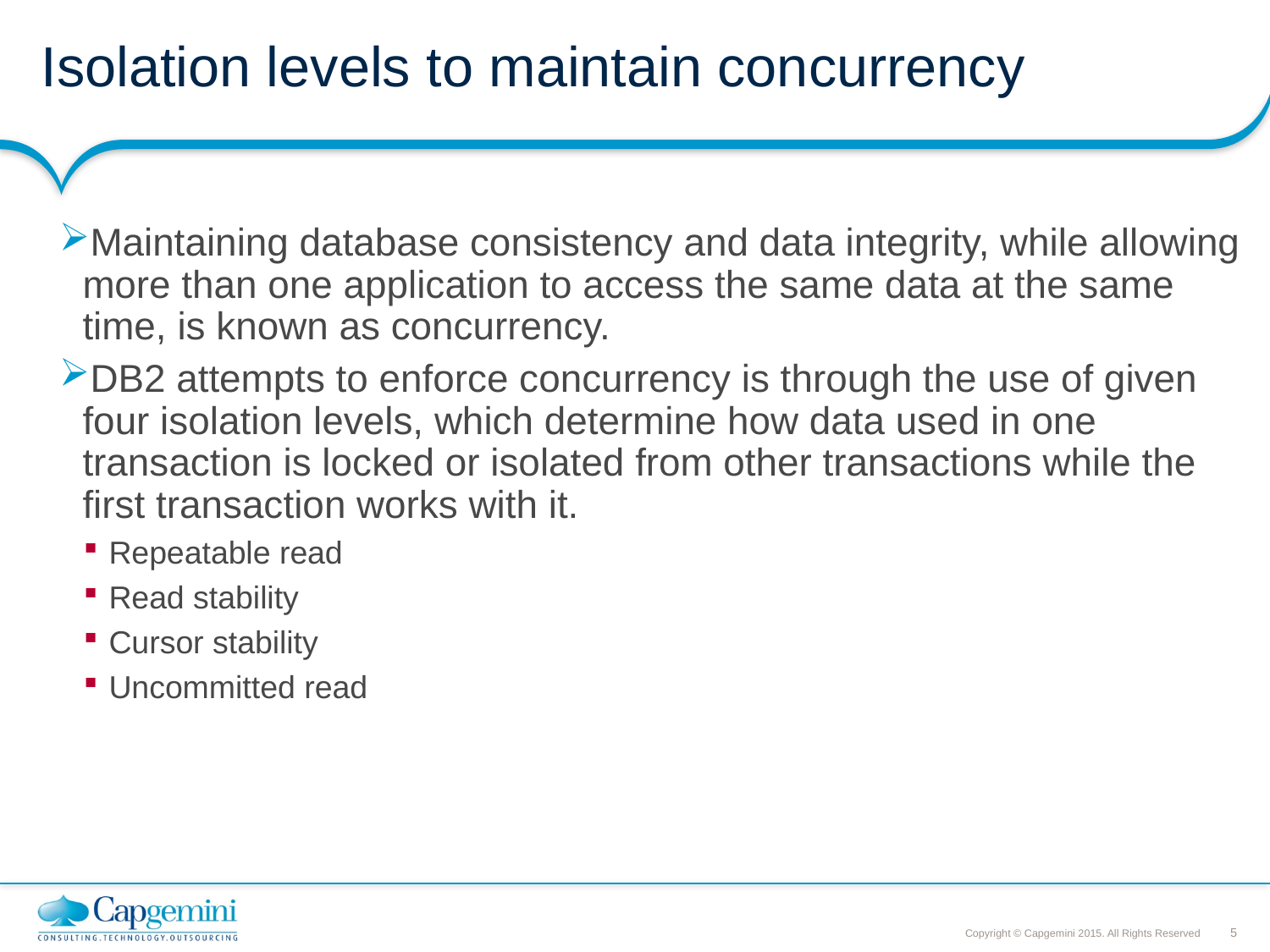

# Isolation levels to maintain concurrency
Maintaining database consistency and data integrity, while allowing more than one application to access the same data at the same time, is known as concurrency.
DB2 attempts to enforce concurrency is through the use of given four isolation levels, which determine how data used in one transaction is locked or isolated from other transactions while the first transaction works with it.
Repeatable read
Read stability
Cursor stability
Uncommitted read